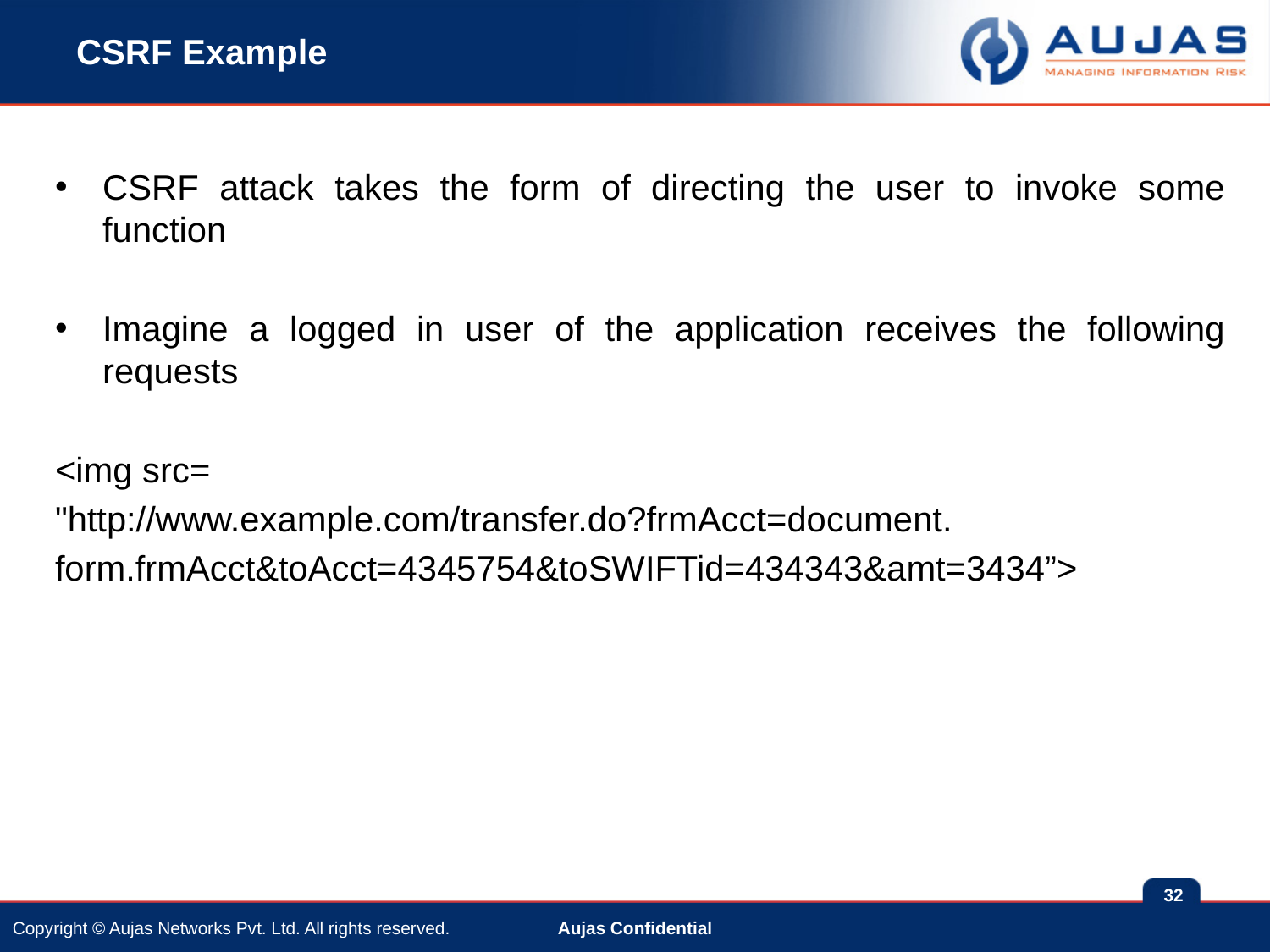

# CSRF Example
CSRF attack takes the form of directing the user to invoke some function

Imagine a logged in user of the application receives the following requests

<img src=
"http://www.example.com/transfer.do?frmAcct=document.
form.frmAcct&toAcct=4345754&toSWIFTid=434343&amt=3434”>

32
Aujas Confidential